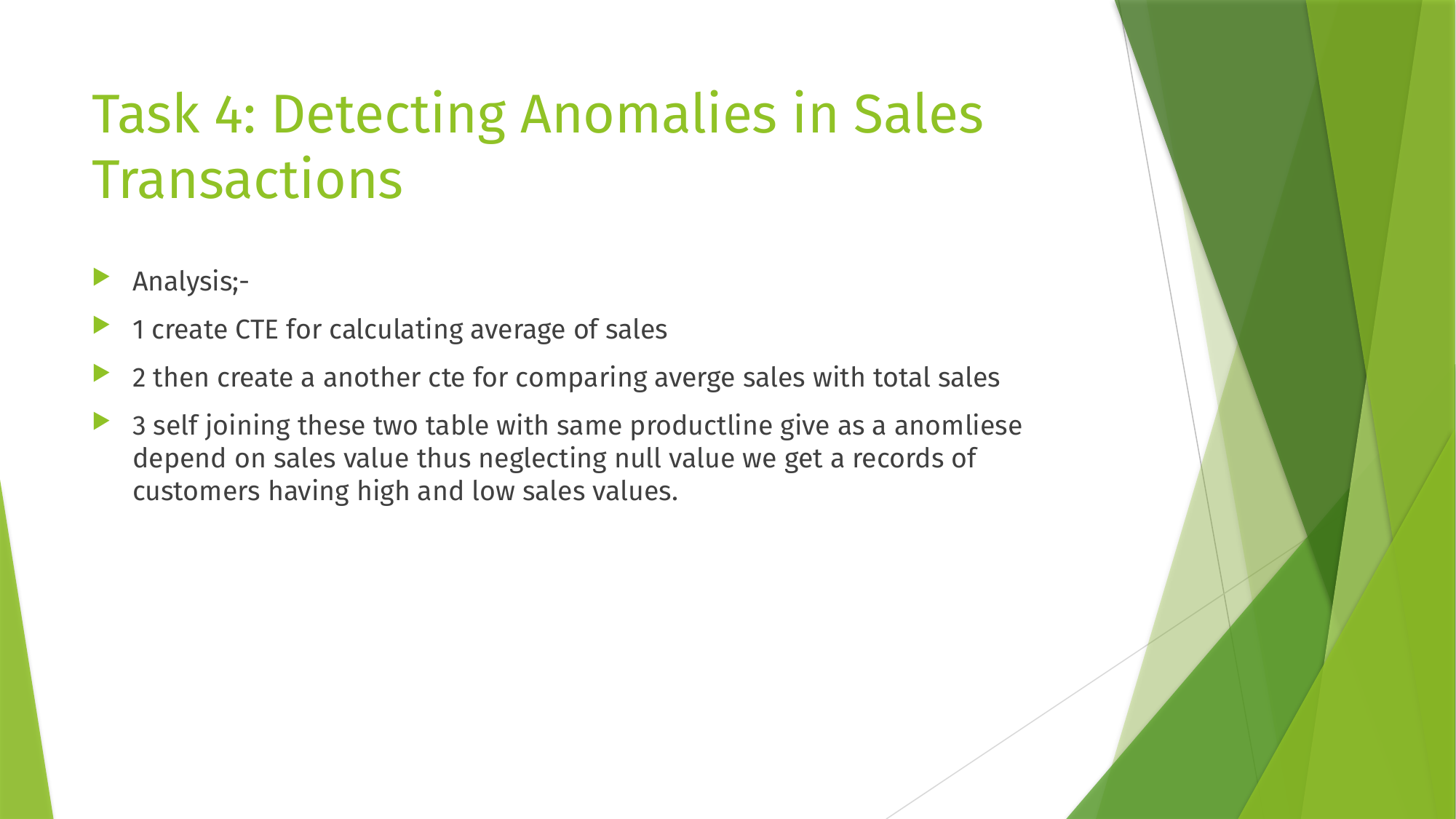

# Task 4: Detecting Anomalies in Sales Transactions
Analysis;-
1 create CTE for calculating average of sales
2 then create a another cte for comparing averge sales with total sales
3 self joining these two table with same productline give as a anomliese depend on sales value thus neglecting null value we get a records of customers having high and low sales values.